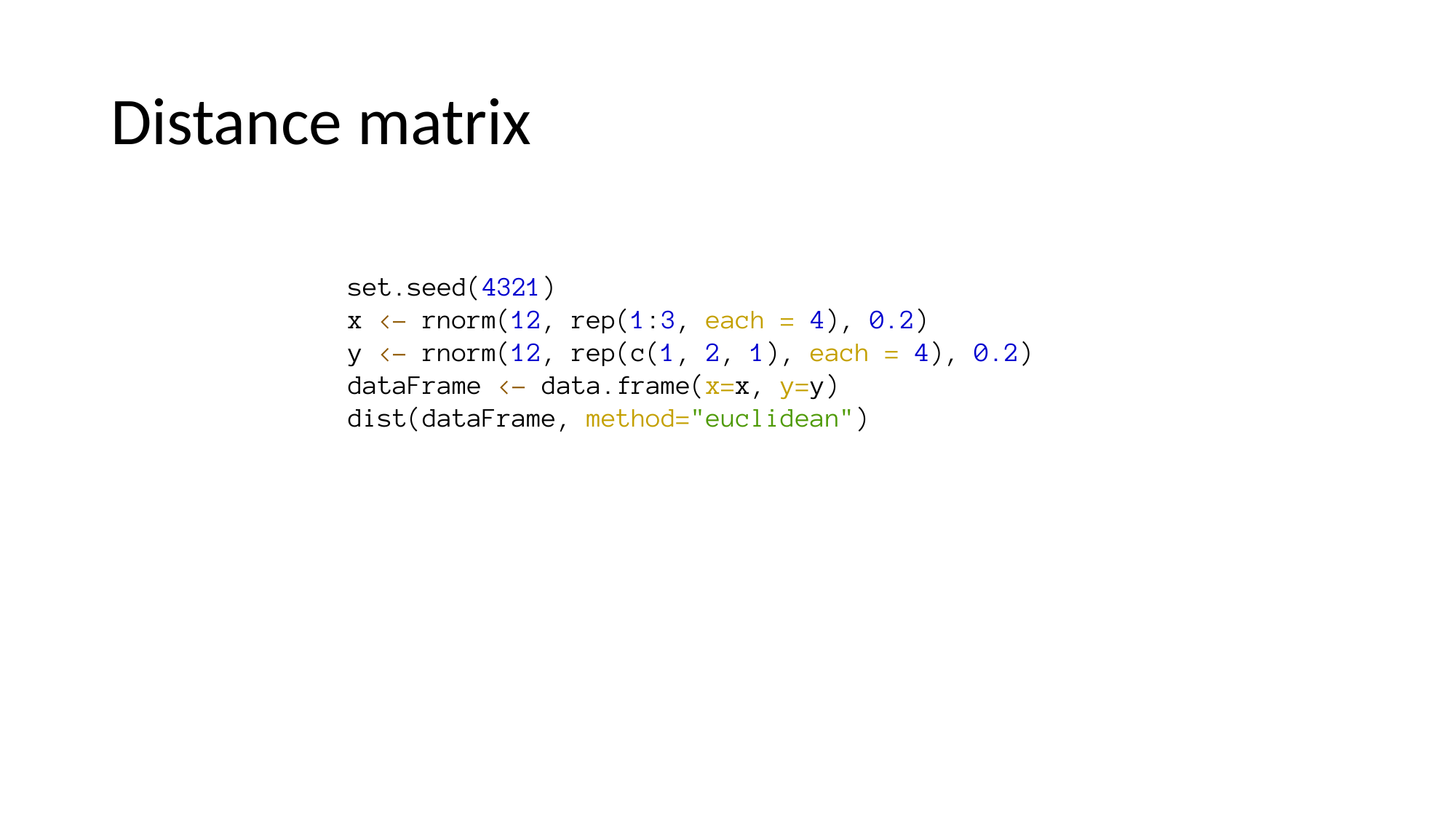

# Distance matrix
set.seed(4321)
x <- rnorm(12, rep(1:3, each = 4), 0.2)
y <- rnorm(12, rep(c(1, 2, 1), each = 4), 0.2)
dataFrame <- data.frame(x=x, y=y)
dist(dataFrame, method="euclidean")